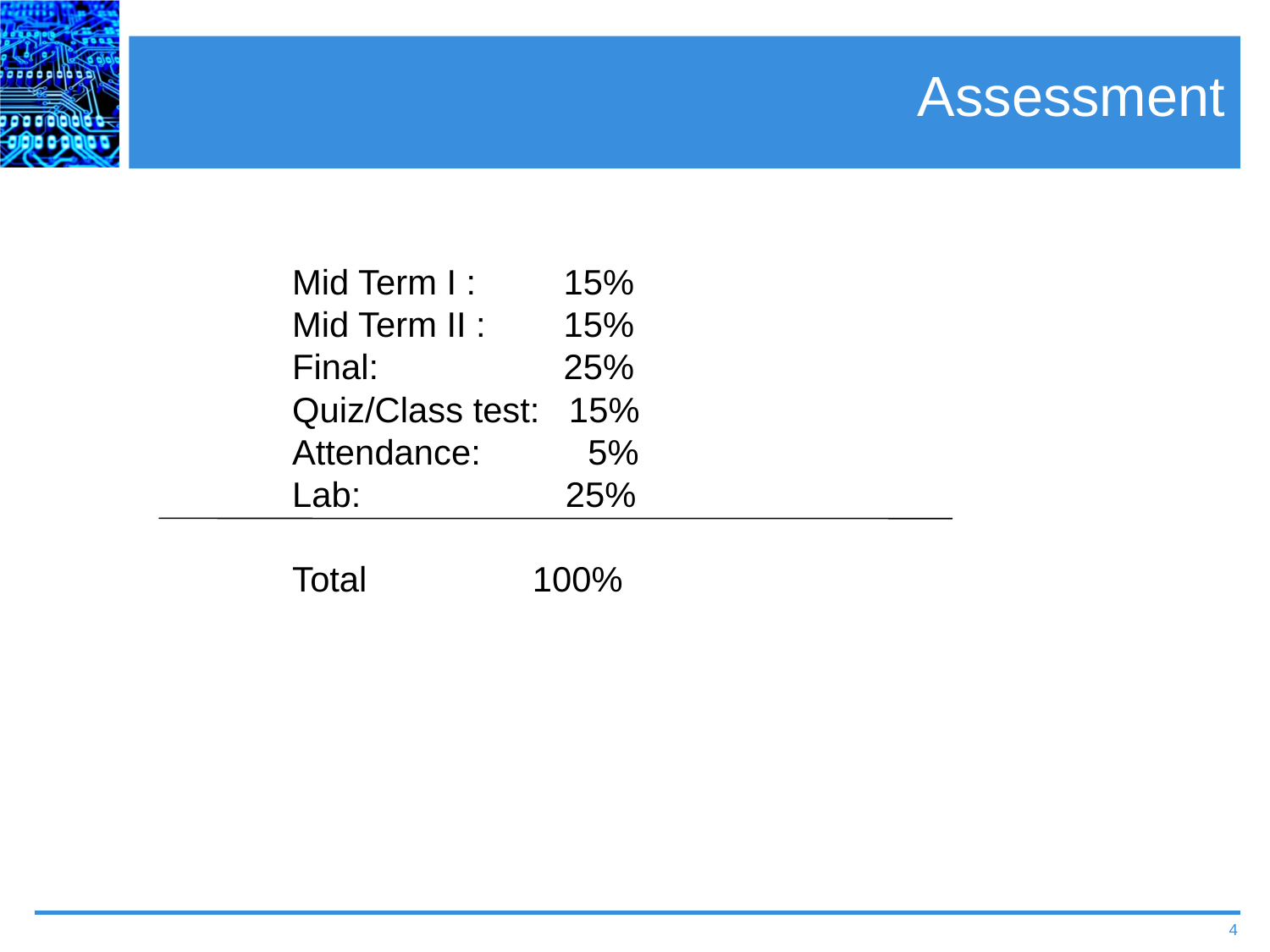

# Assessment
Mid Term I :         15%
Mid Term II :        15%
Final:                   25%
Quiz/Class test:   15%
Attendance:           5%
Lab:                     25%

Total                 100%
4